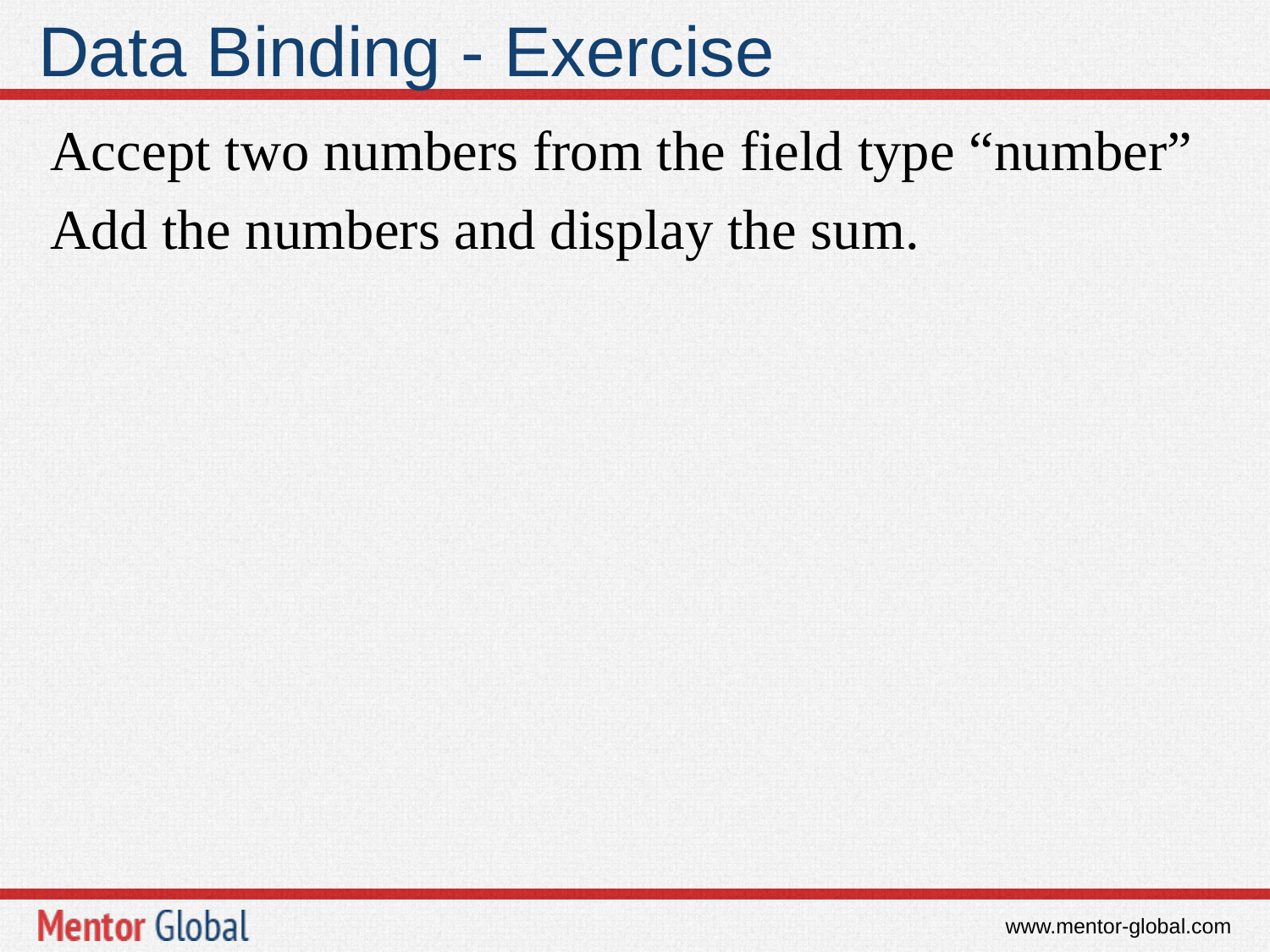

# Data Binding - Exercise
Accept two numbers from the field type “number”
Add the numbers and display the sum.